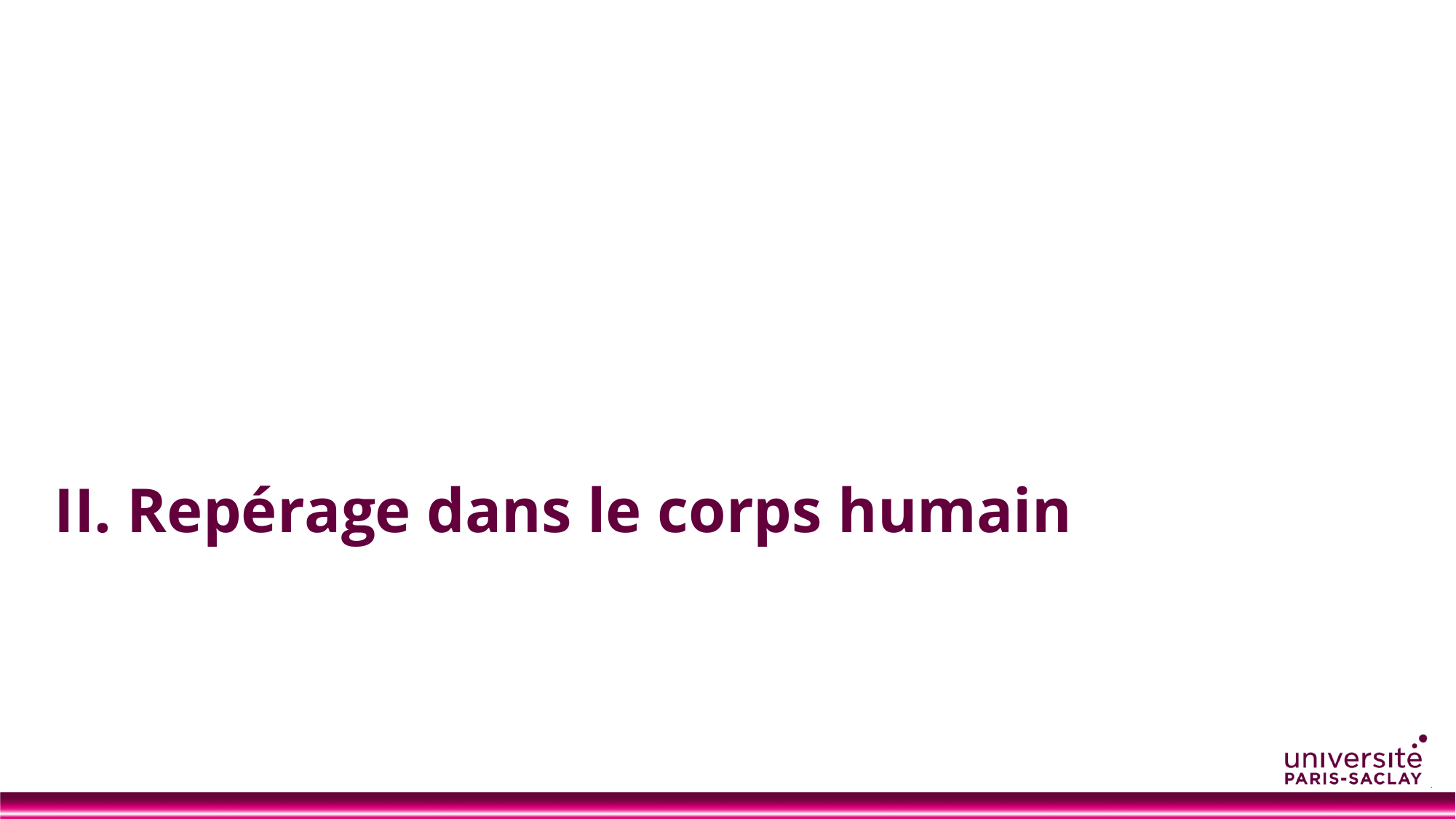

# II. Repérage dans le corps humain